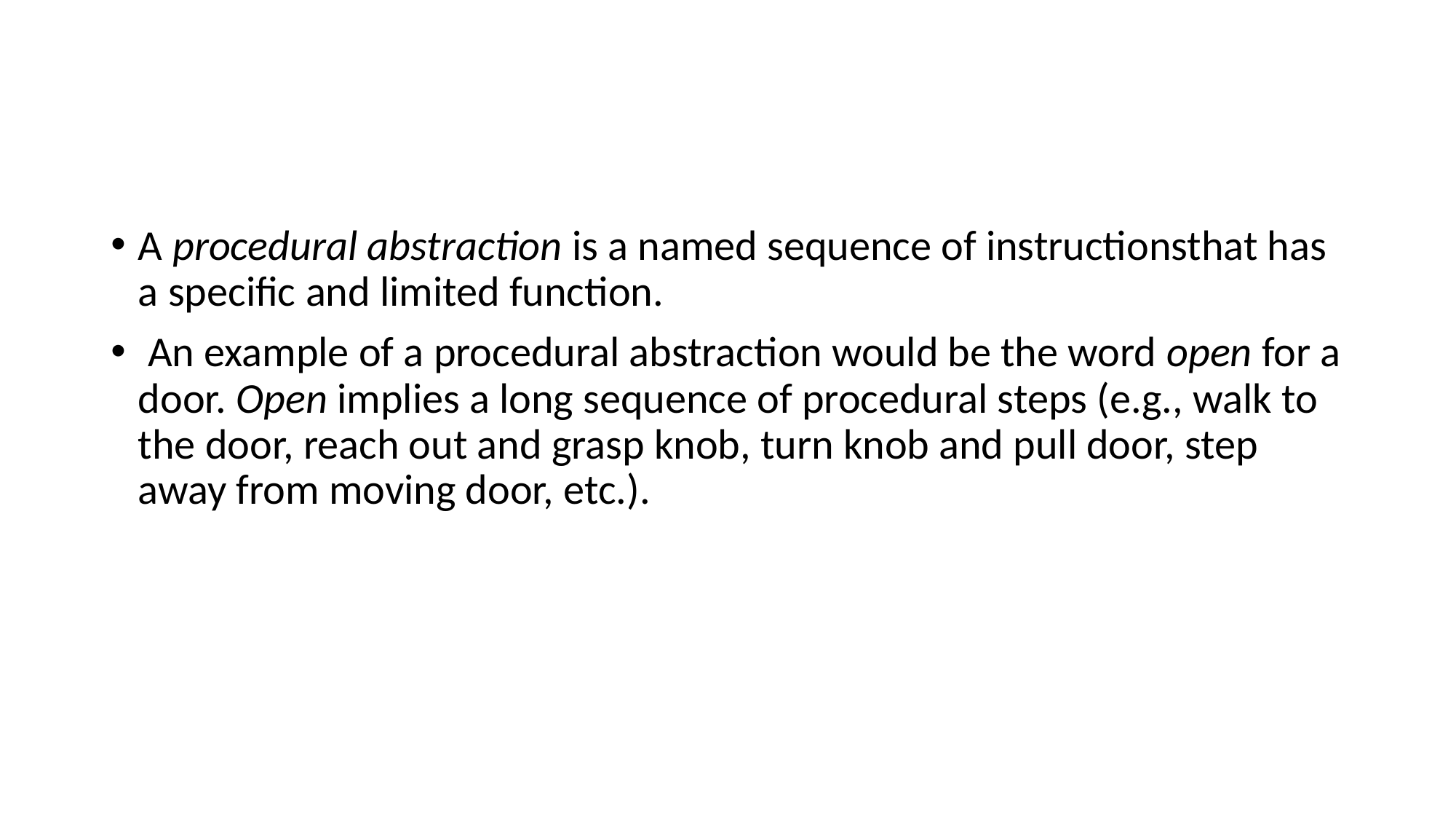

#
A procedural abstraction is a named sequence of instructionsthat has a specific and limited function.
 An example of a procedural abstraction would be the word open for a door. Open implies a long sequence of procedural steps (e.g., walk to the door, reach out and grasp knob, turn knob and pull door, step away from moving door, etc.).